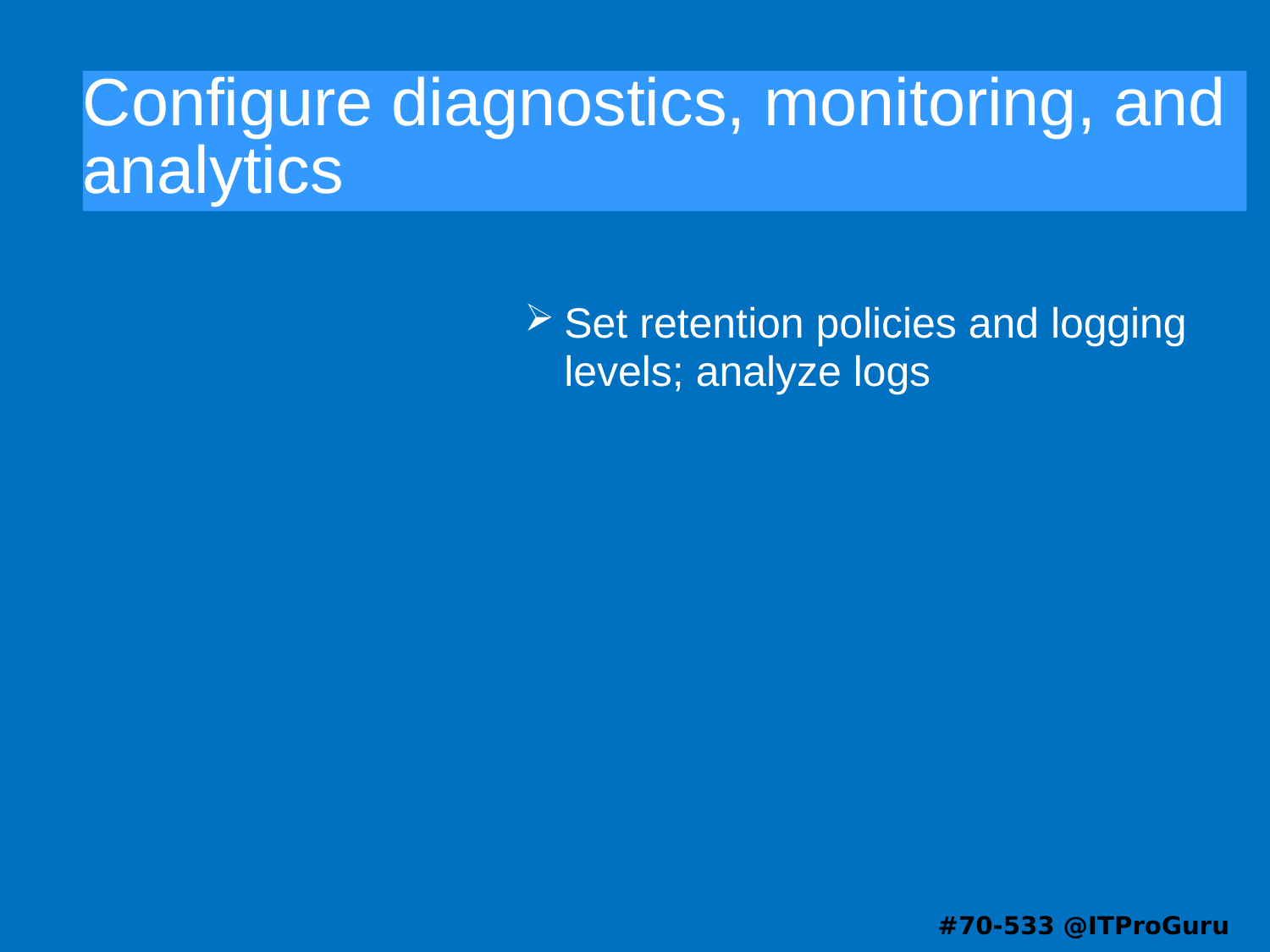

# Configure diagnostics, monitoring, and analytics
Set retention policies and logging levels; analyze logs